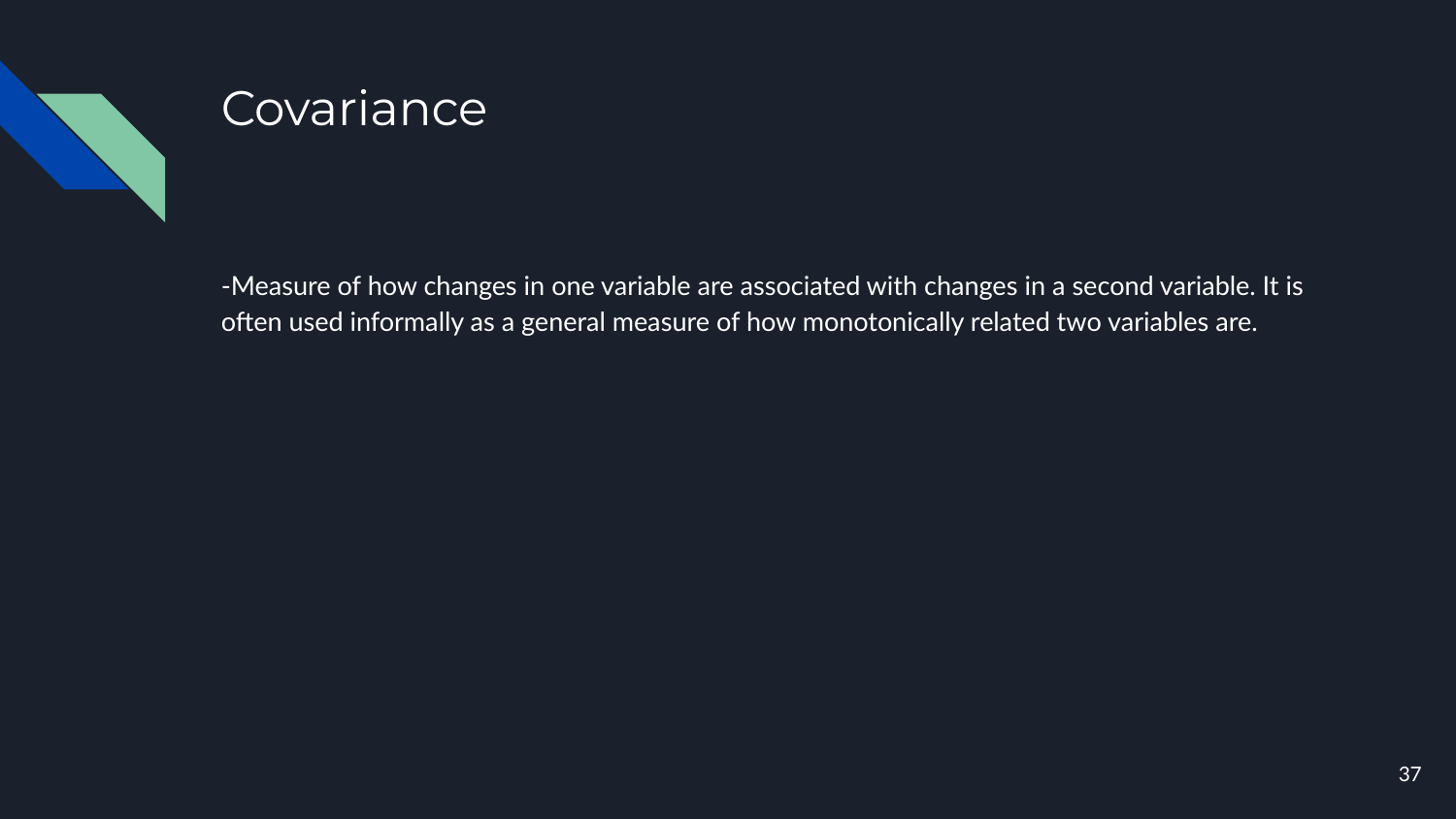

# Covariance
-Measure of how changes in one variable are associated with changes in a second variable. It is often used informally as a general measure of how monotonically related two variables are.
37